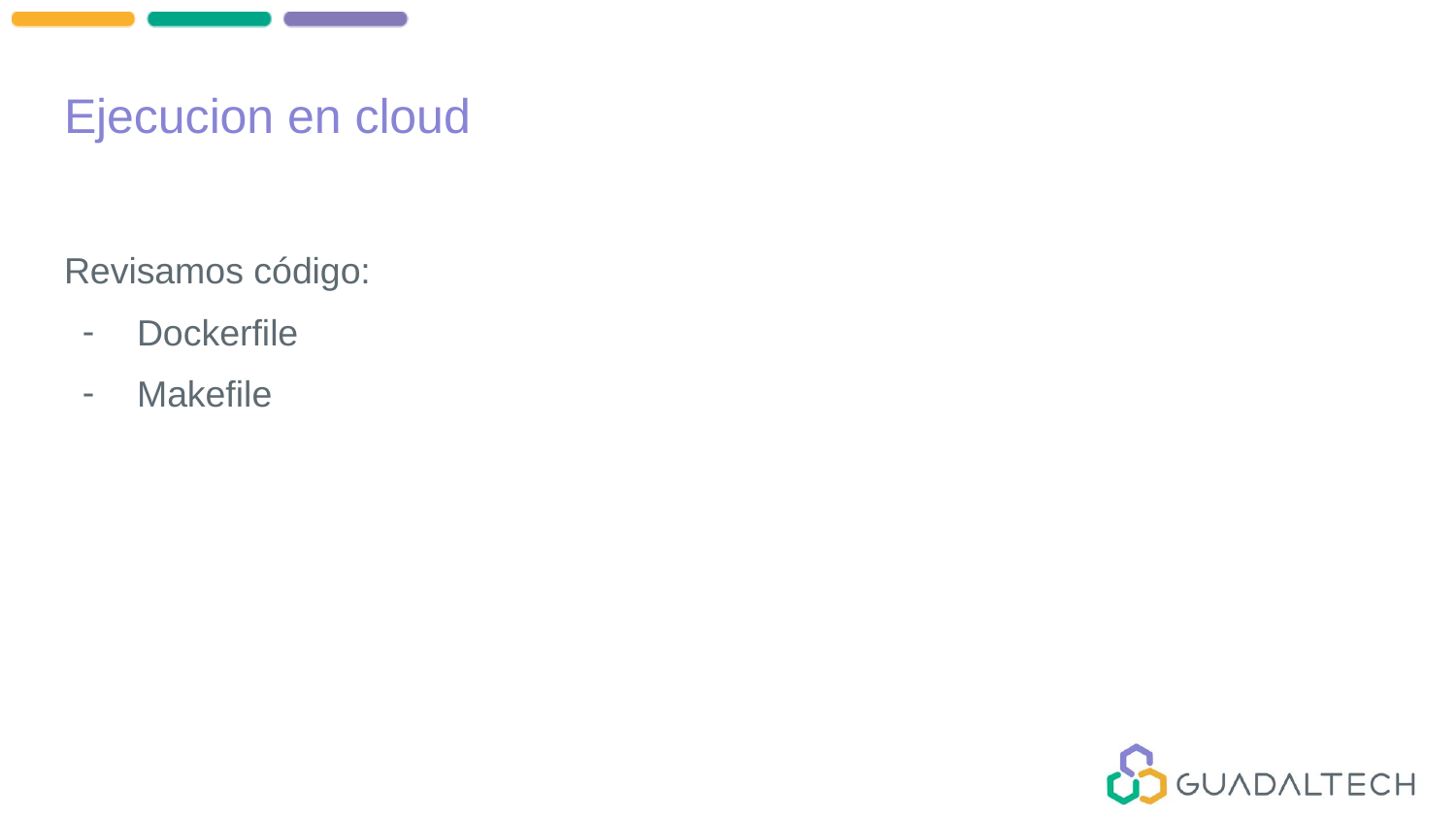

# Ejecucion en cloud
Revisamos código:
Dockerfile
Makefile